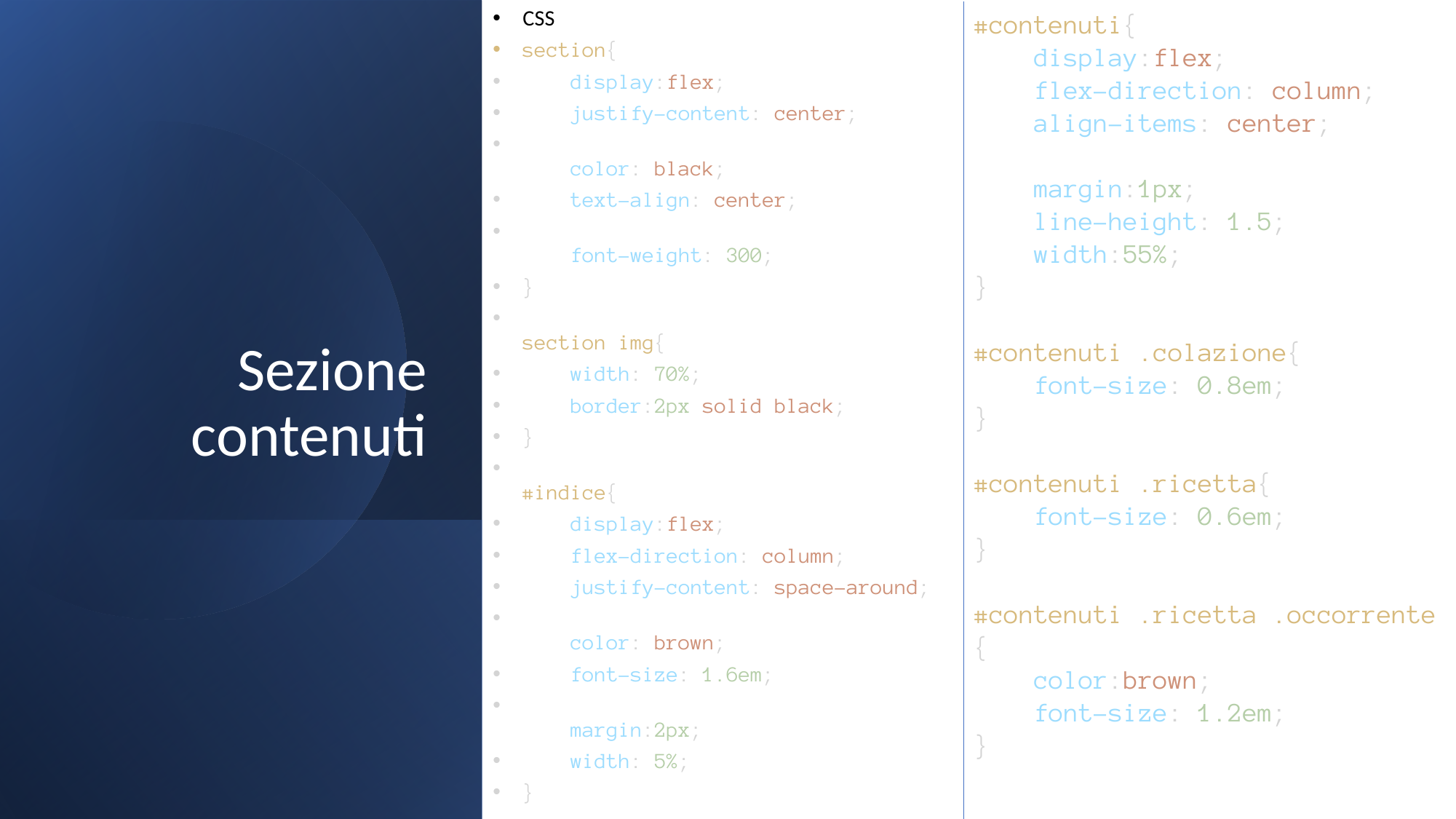

#contenuti{
    display:flex;
    flex-direction: column;
    align-items: center;
    margin:1px;
    line-height: 1.5;
    width:55%;
}
#contenuti .colazione{
    font-size: 0.8em;
}
#contenuti .ricetta{
    font-size: 0.6em;
}
#contenuti .ricetta .occorrente{
    color:brown;
    font-size: 1.2em;
}

CSS
section{
    display:flex;
    justify-content: center;
    color: black;
    text-align: center;
    font-weight: 300;
}
section img{
    width: 70%;
    border:2px solid black;
}
#indice{
    display:flex;
    flex-direction: column;
    justify-content: space-around;
    color: brown;
    font-size: 1.6em;
    margin:2px;
    width: 5%;
}

# Sezione contenuti